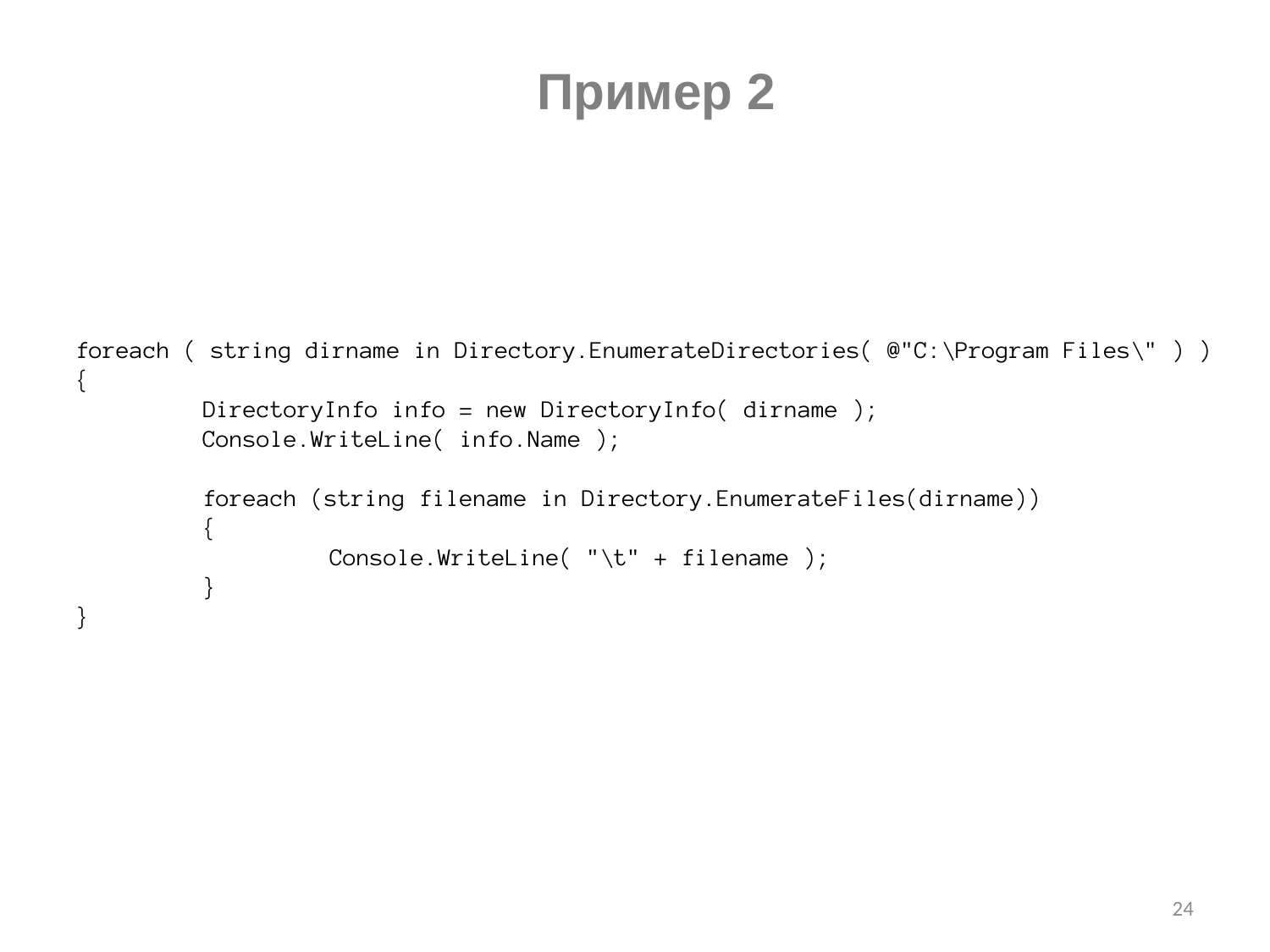

Пример 2
foreach ( string dirname in Directory.EnumerateDirectories( @"C:\Program Files\" ) )
{
	DirectoryInfo info = new DirectoryInfo( dirname );
	Console.WriteLine( info.Name );

	foreach (string filename in Directory.EnumerateFiles(dirname))
	{
		Console.WriteLine( "\t" + filename );
	}
}
24